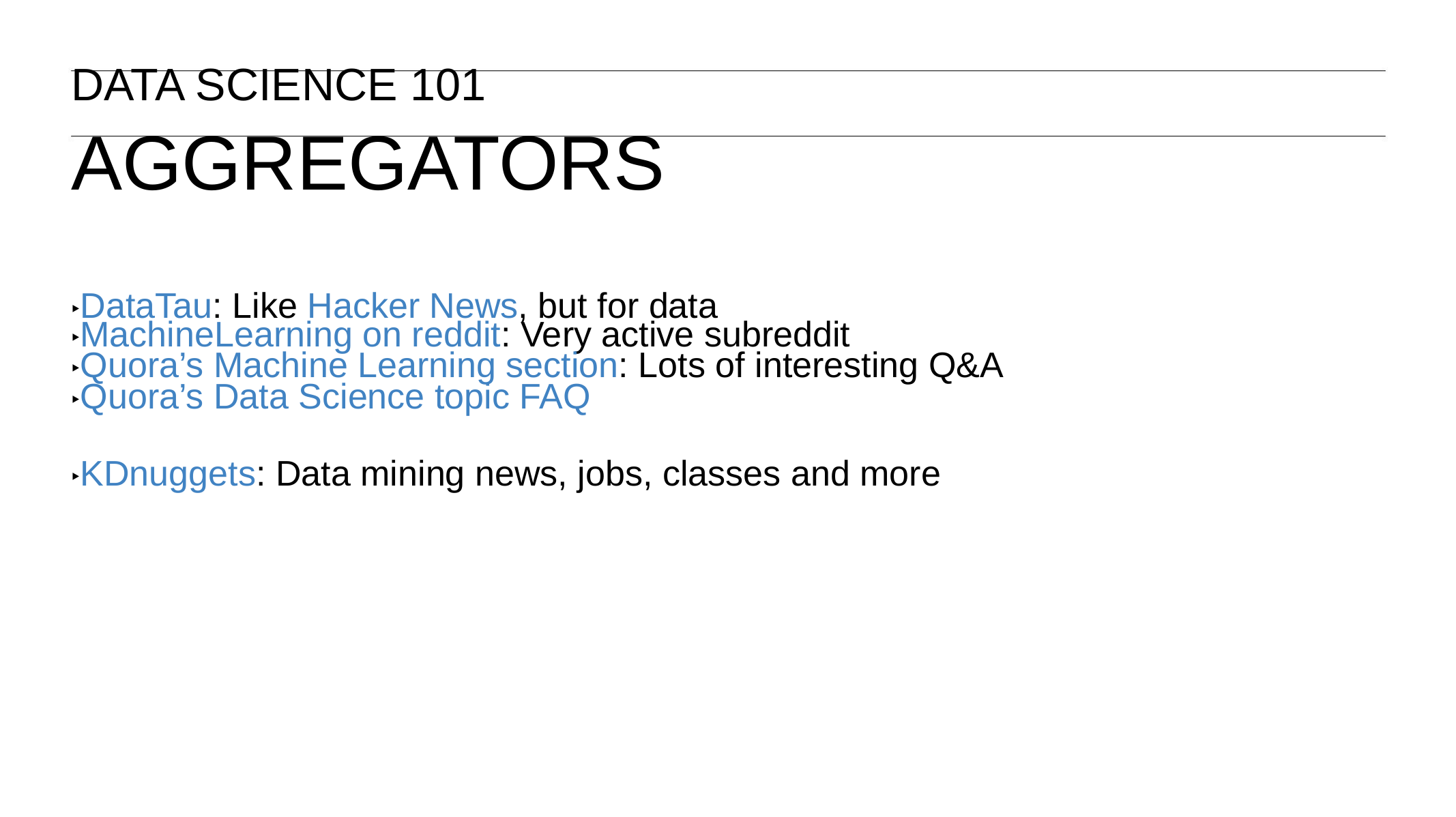

DATA SCIENCE 101
AGGREGATORS
‣DataTau: Like Hacker News, but for data
‣MachineLearning on reddit: Very active subreddit
‣Quora’s Machine Learning section: Lots of interesting Q&A
‣Quora’s Data Science topic FAQ
‣KDnuggets: Data mining news, jobs, classes and more